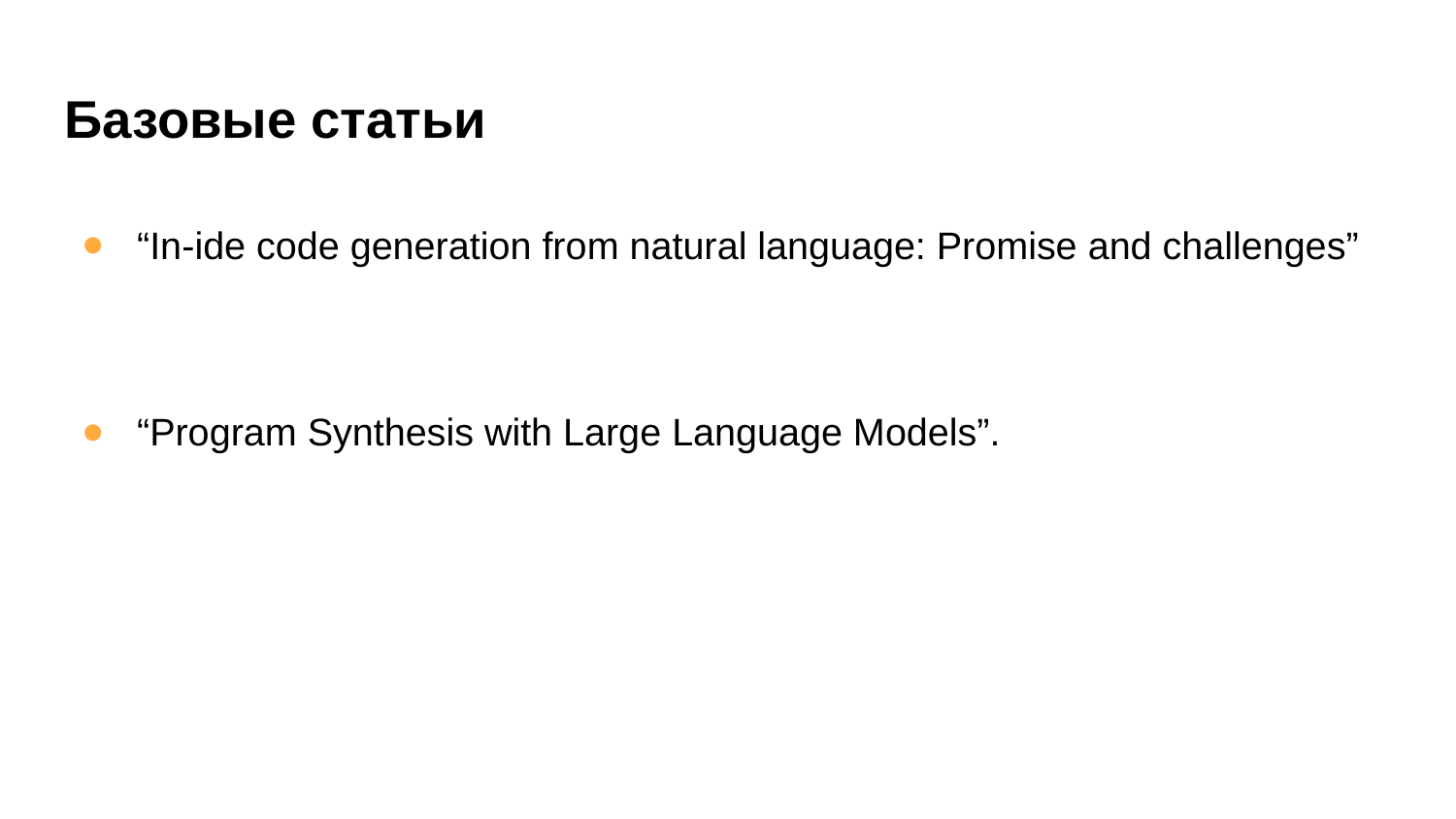

# Базовые статьи
“In-ide code generation from natural language: Promise and challenges”

“Program Synthesis with Large Language Models”.